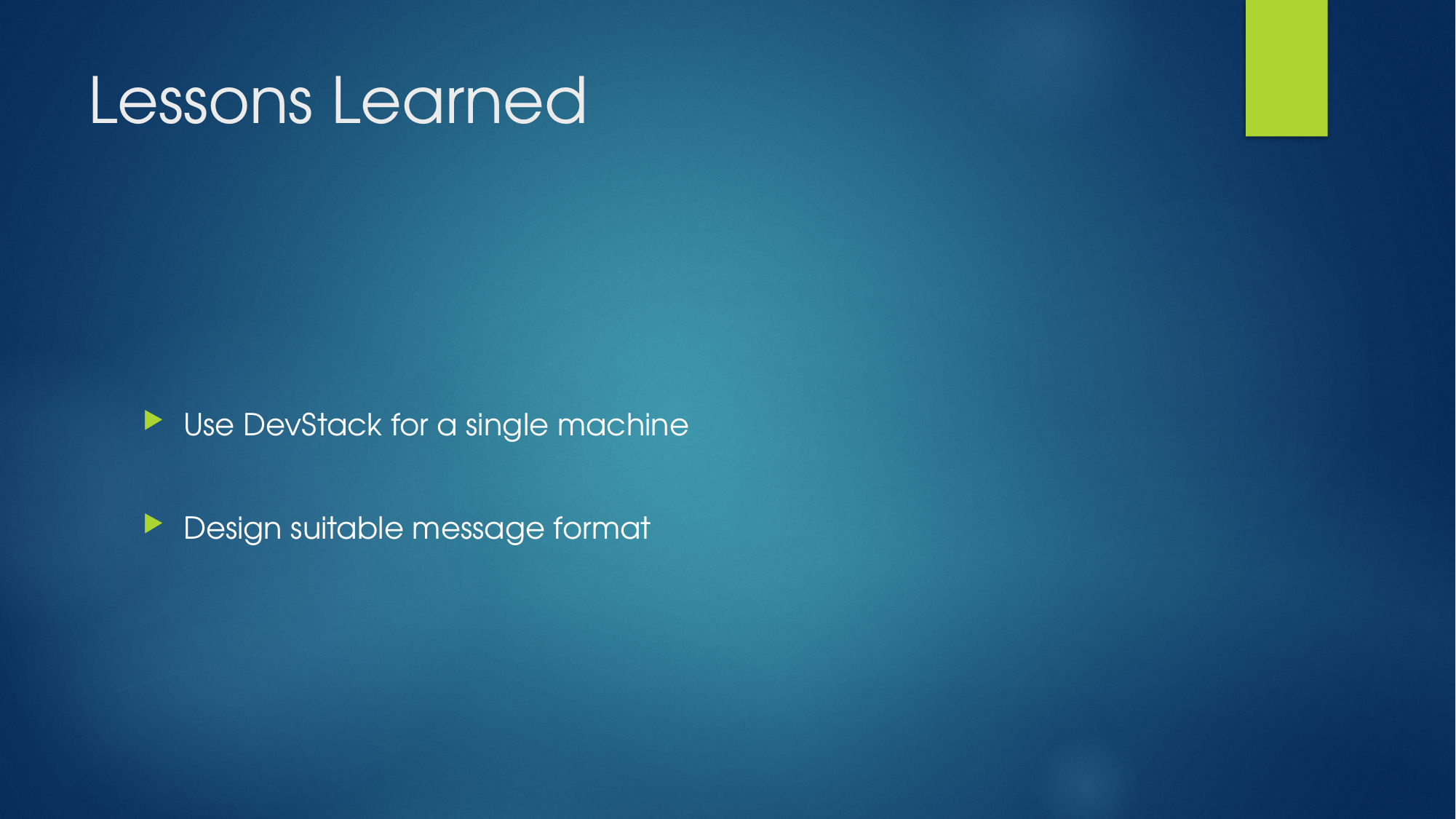

# Lessons Learned

Use DevStack for a single machine

Design suitable message format